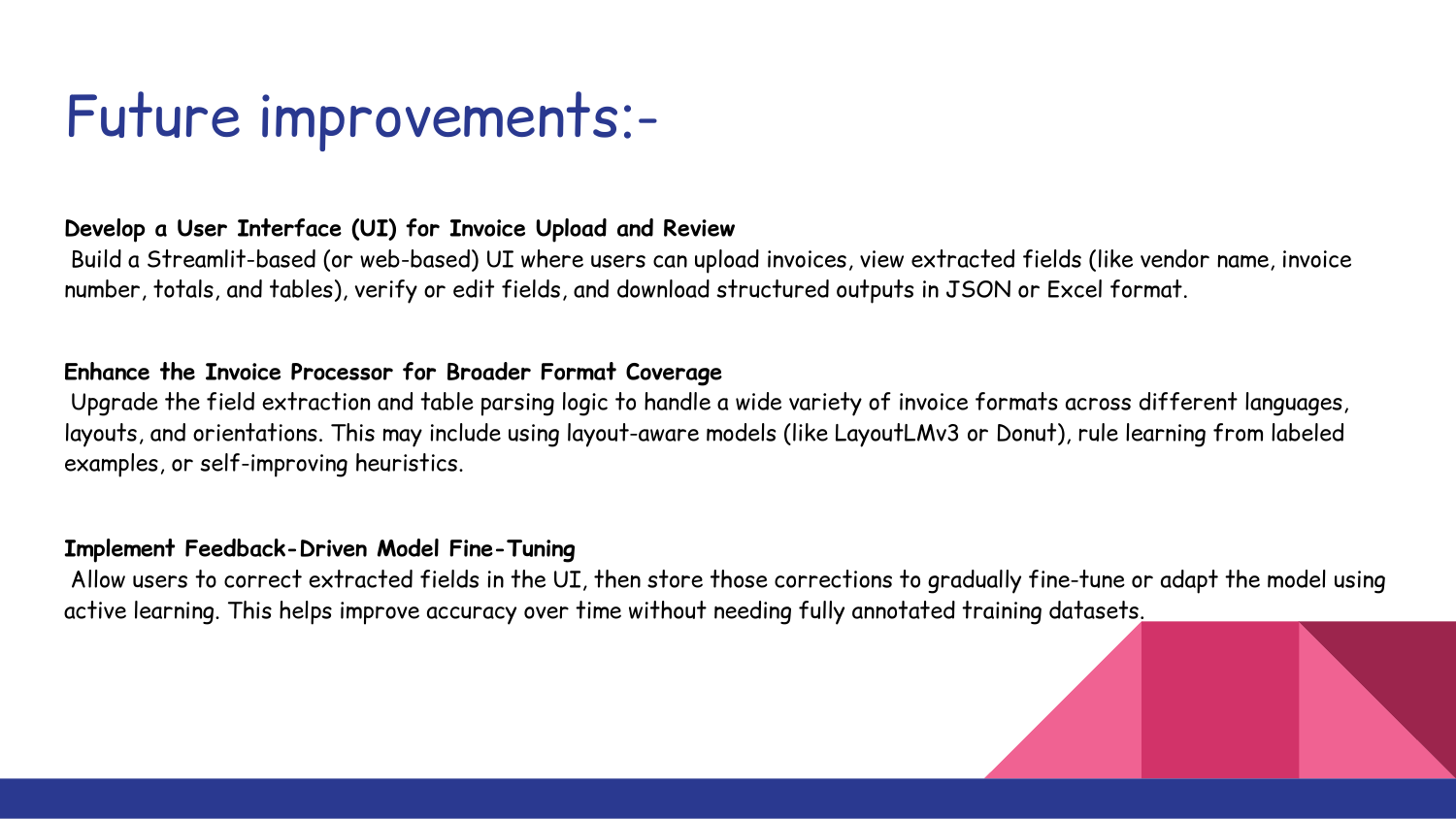

# Future improvements:-
Develop a User Interface (UI) for Invoice Upload and Review
 Build a Streamlit-based (or web-based) UI where users can upload invoices, view extracted fields (like vendor name, invoice number, totals, and tables), verify or edit fields, and download structured outputs in JSON or Excel format.
Enhance the Invoice Processor for Broader Format Coverage
 Upgrade the field extraction and table parsing logic to handle a wide variety of invoice formats across different languages, layouts, and orientations. This may include using layout-aware models (like LayoutLMv3 or Donut), rule learning from labeled examples, or self-improving heuristics.
Implement Feedback-Driven Model Fine-Tuning
 Allow users to correct extracted fields in the UI, then store those corrections to gradually fine-tune or adapt the model using active learning. This helps improve accuracy over time without needing fully annotated training datasets.